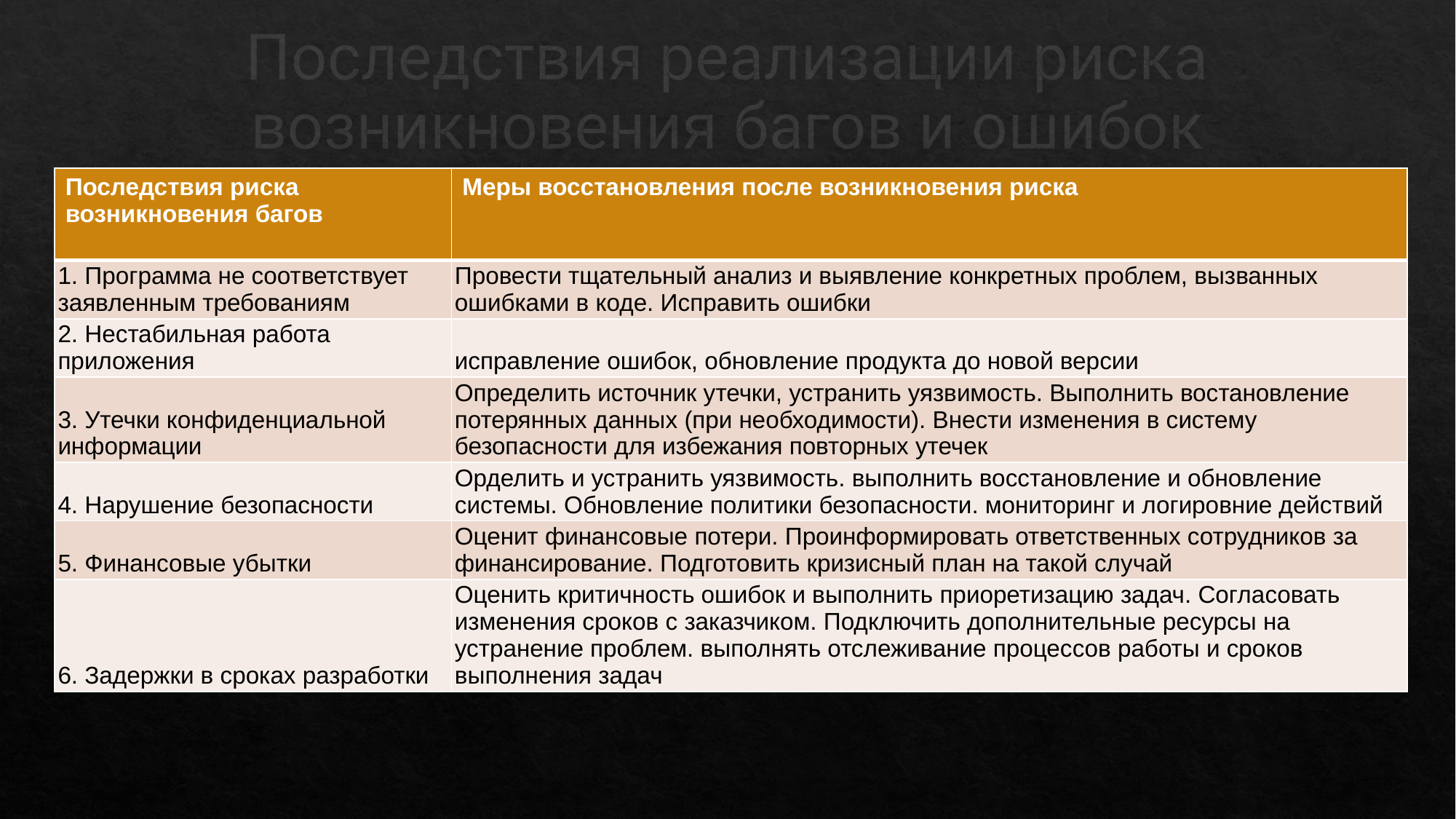

# Последствия реализации риска возникновения багов и ошибок
| Последствия риска возникновения багов | Меры восстановления после возникновения риска |
| --- | --- |
| 1. Программа не соответствует заявленным требованиям | Провести тщательный анализ и выявление конкретных проблем, вызванных ошибками в коде. Исправить ошибки |
| 2. Нестабильная работа приложения | исправление ошибок, обновление продукта до новой версии |
| 3. Утечки конфиденциальной информации | Определить источник утечки, устранить уязвимость. Выполнить востановление потерянных данных (при необходимости). Внести изменения в систему безопасности для избежания повторных утечек |
| 4. Нарушение безопасности | Орделить и устранить уязвимость. выполнить восстановление и обновление системы. Обновление политики безопасности. мониторинг и логировние действий |
| 5. Финансовые убытки | Оценит финансовые потери. Проинформировать ответственных сотрудников за финансирование. Подготовить кризисный план на такой случай |
| 6. Задержки в сроках разработки | Оценить критичность ошибок и выполнить приоретизацию задач. Согласовать изменения сроков с заказчиком. Подключить дополнительные ресурсы на устранение проблем. выполнять отслеживание процессов работы и сроков выполнения задач |